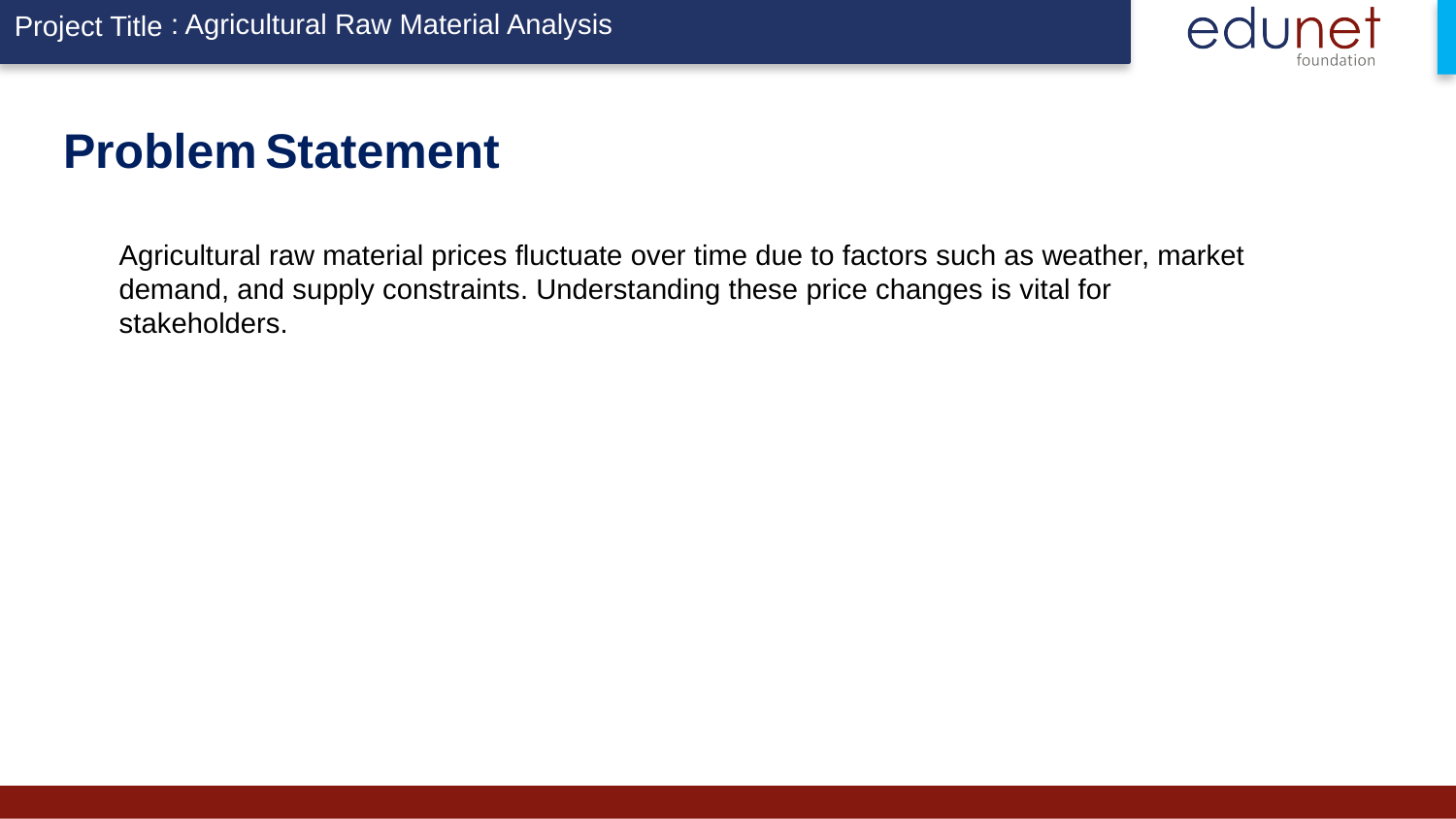

: Agricultural Raw Material Analysis
# Problem Statement
Agricultural raw material prices fluctuate over time due to factors such as weather, market demand, and supply constraints. Understanding these price changes is vital for stakeholders.